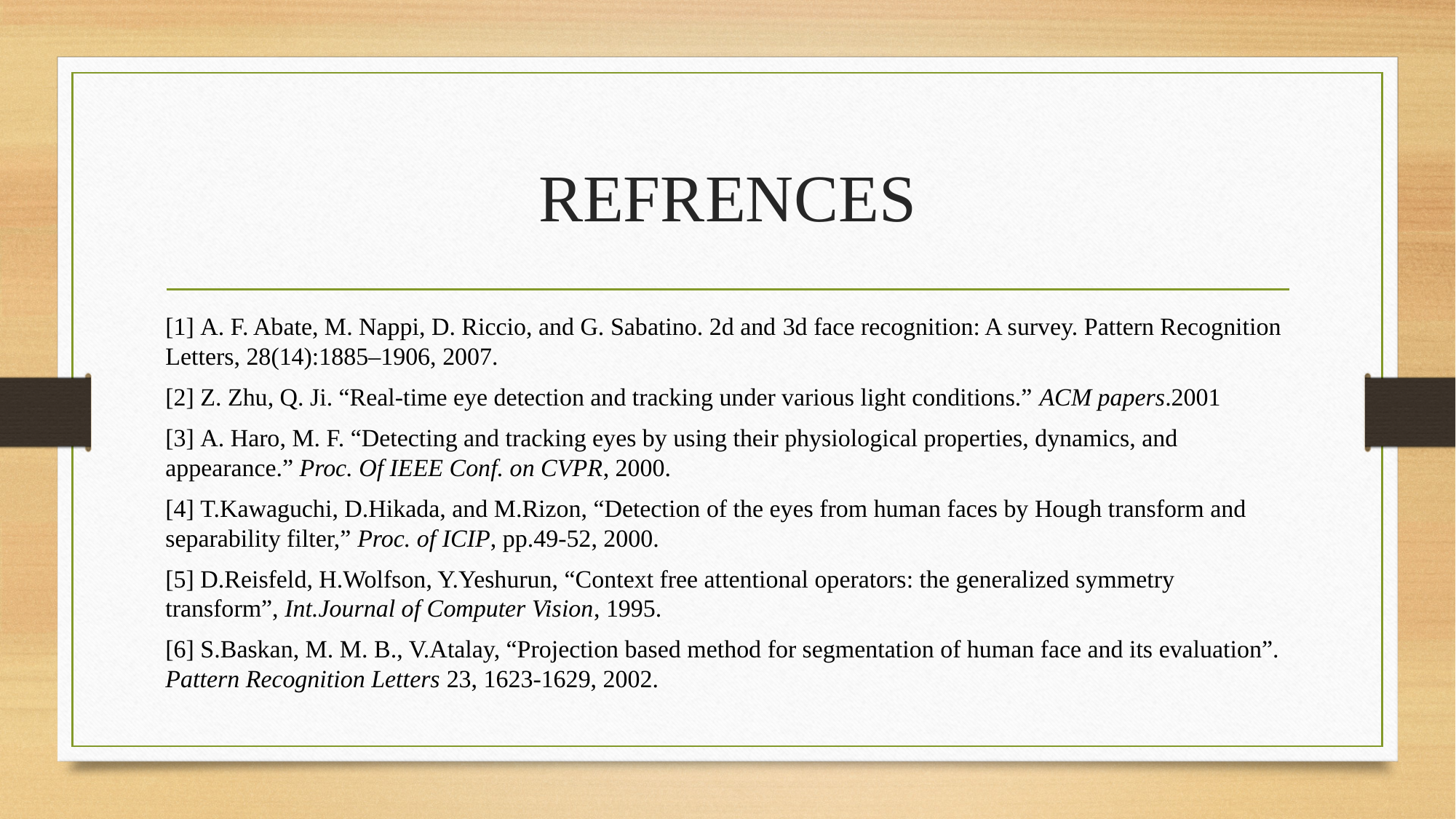

# REFRENCES
[1] A. F. Abate, M. Nappi, D. Riccio, and G. Sabatino. 2d and 3d face recognition: A survey. Pattern Recognition Letters, 28(14):1885–1906, 2007.
[2] Z. Zhu, Q. Ji. “Real-time eye detection and tracking under various light conditions.” ACM papers.2001
[3] A. Haro, M. F. “Detecting and tracking eyes by using their physiological properties, dynamics, and appearance.” Proc. Of IEEE Conf. on CVPR, 2000.
[4] T.Kawaguchi, D.Hikada, and M.Rizon, “Detection of the eyes from human faces by Hough transform and separability filter,” Proc. of ICIP, pp.49-52, 2000.
[5] D.Reisfeld, H.Wolfson, Y.Yeshurun, “Context free attentional operators: the generalized symmetry transform”, Int.Journal of Computer Vision, 1995.
[6] S.Baskan, M. M. B., V.Atalay, “Projection based method for segmentation of human face and its evaluation”. Pattern Recognition Letters 23, 1623-1629, 2002.